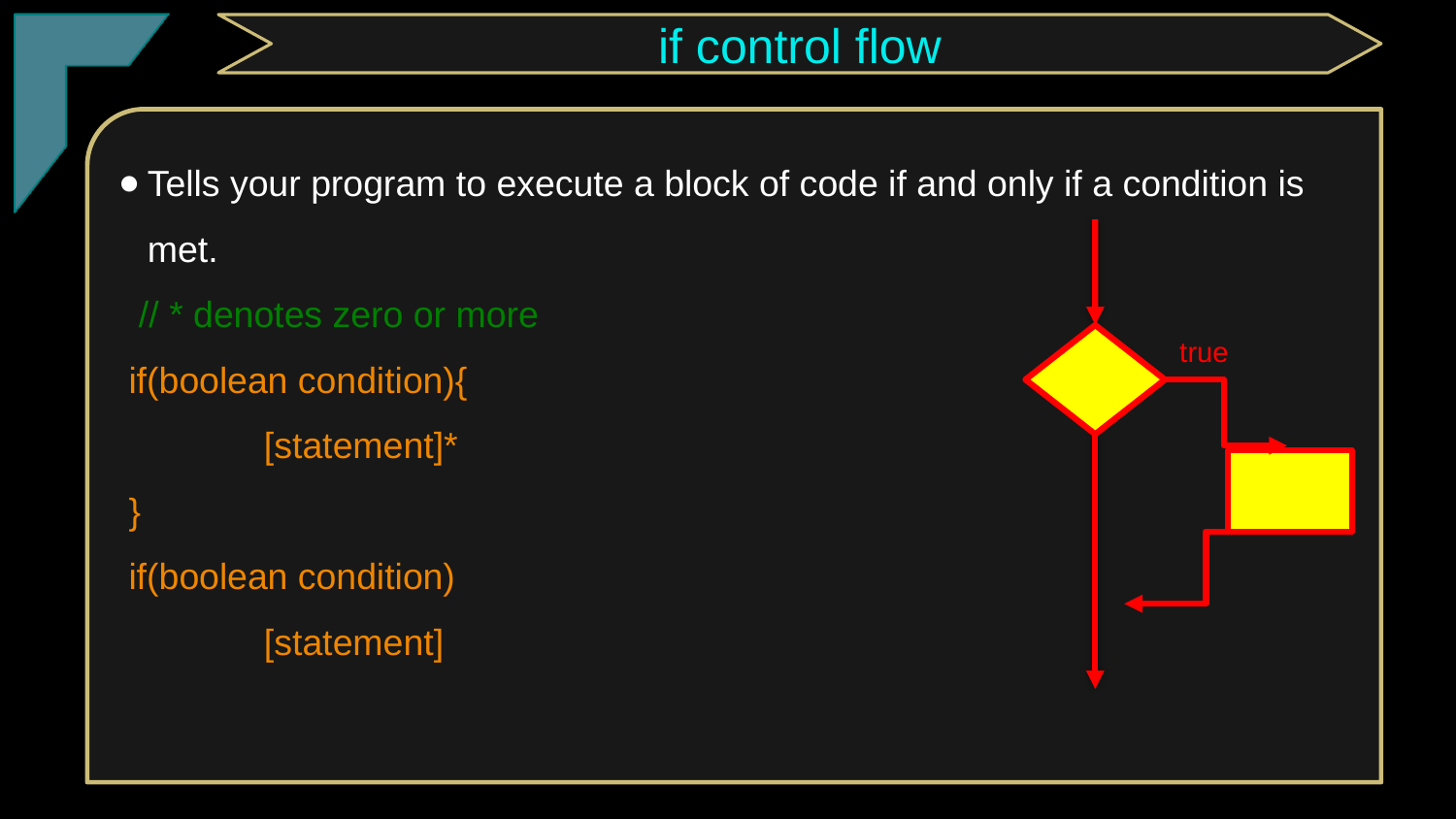

if control flow
Tells your program to execute a block of code if and only if a condition is met.
  // * denotes zero or more
 if(boolean condition){
	[statement]*
 }
 if(boolean condition)
	[statement]

true